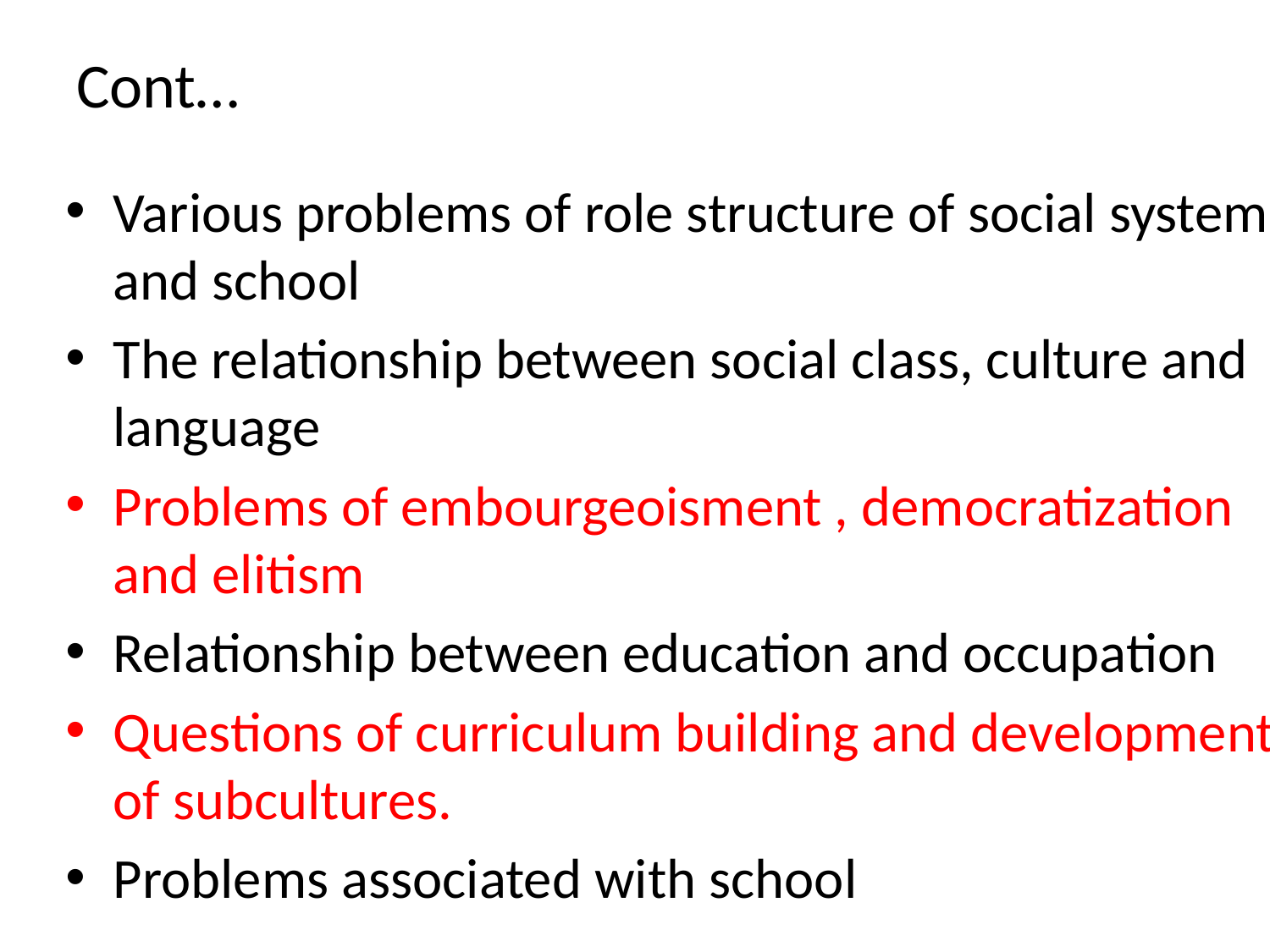

# Cont…
Various problems of role structure of social system and school
The relationship between social class, culture and language
Problems of embourgeoisment , democratization and elitism
Relationship between education and occupation
Questions of curriculum building and development of subcultures.
Problems associated with school